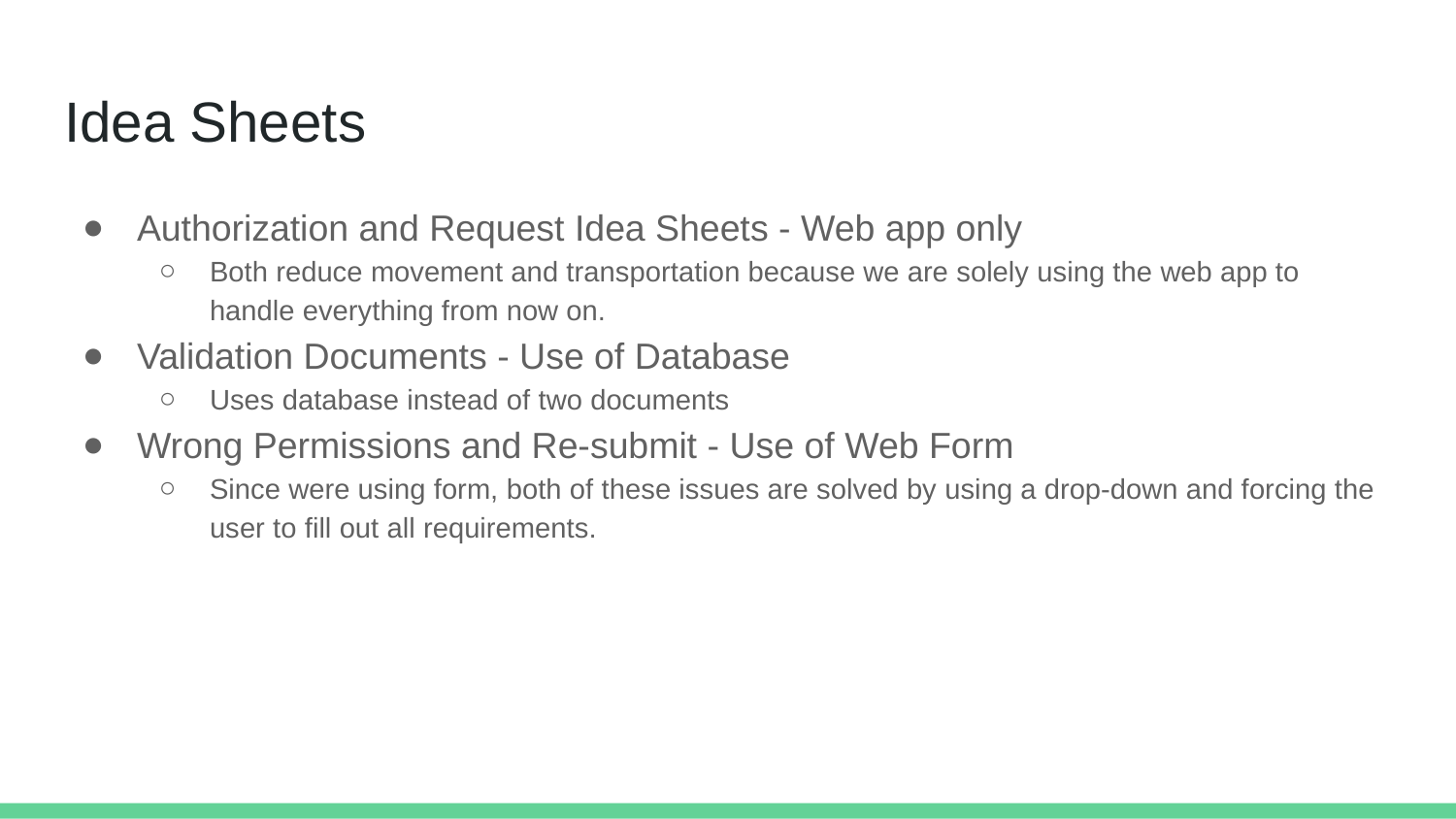

# Idea Sheets
Authorization and Request Idea Sheets - Web app only
Both reduce movement and transportation because we are solely using the web app to handle everything from now on.
Validation Documents - Use of Database
Uses database instead of two documents
Wrong Permissions and Re-submit - Use of Web Form
Since were using form, both of these issues are solved by using a drop-down and forcing the user to fill out all requirements.